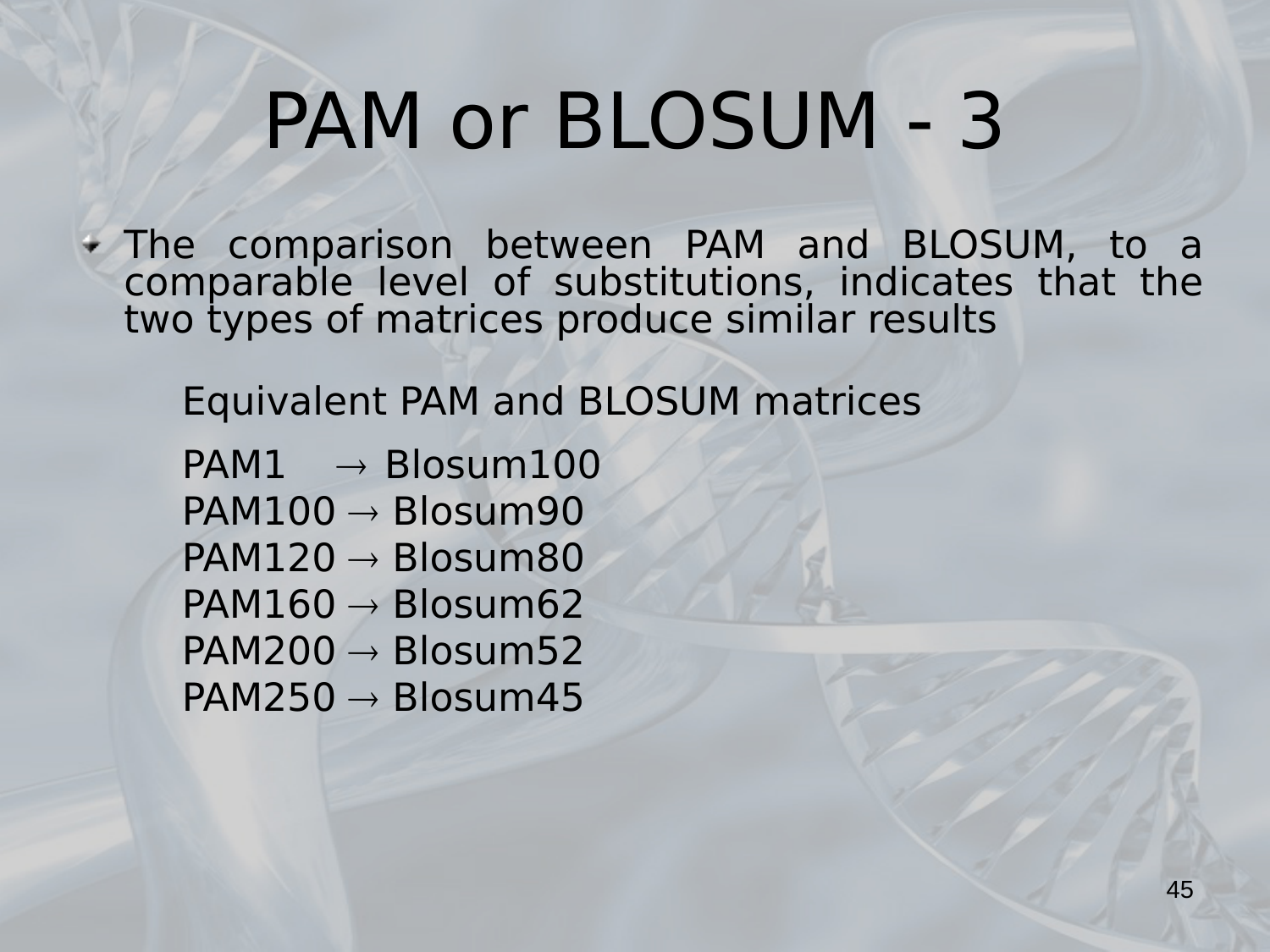

PAM or BLOSUM − 3
The comparison between PAM and BLOSUM, to a comparable level of substitutions, indicates that the two types of matrices produce similar results
Equivalent PAM and BLOSUM matrices

PAM1    →  Blosum100
PAM100 → Blosum90
PAM120 → Blosum80
PAM160 → Blosum62
PAM200 → Blosum52
PAM250 → Blosum45

45